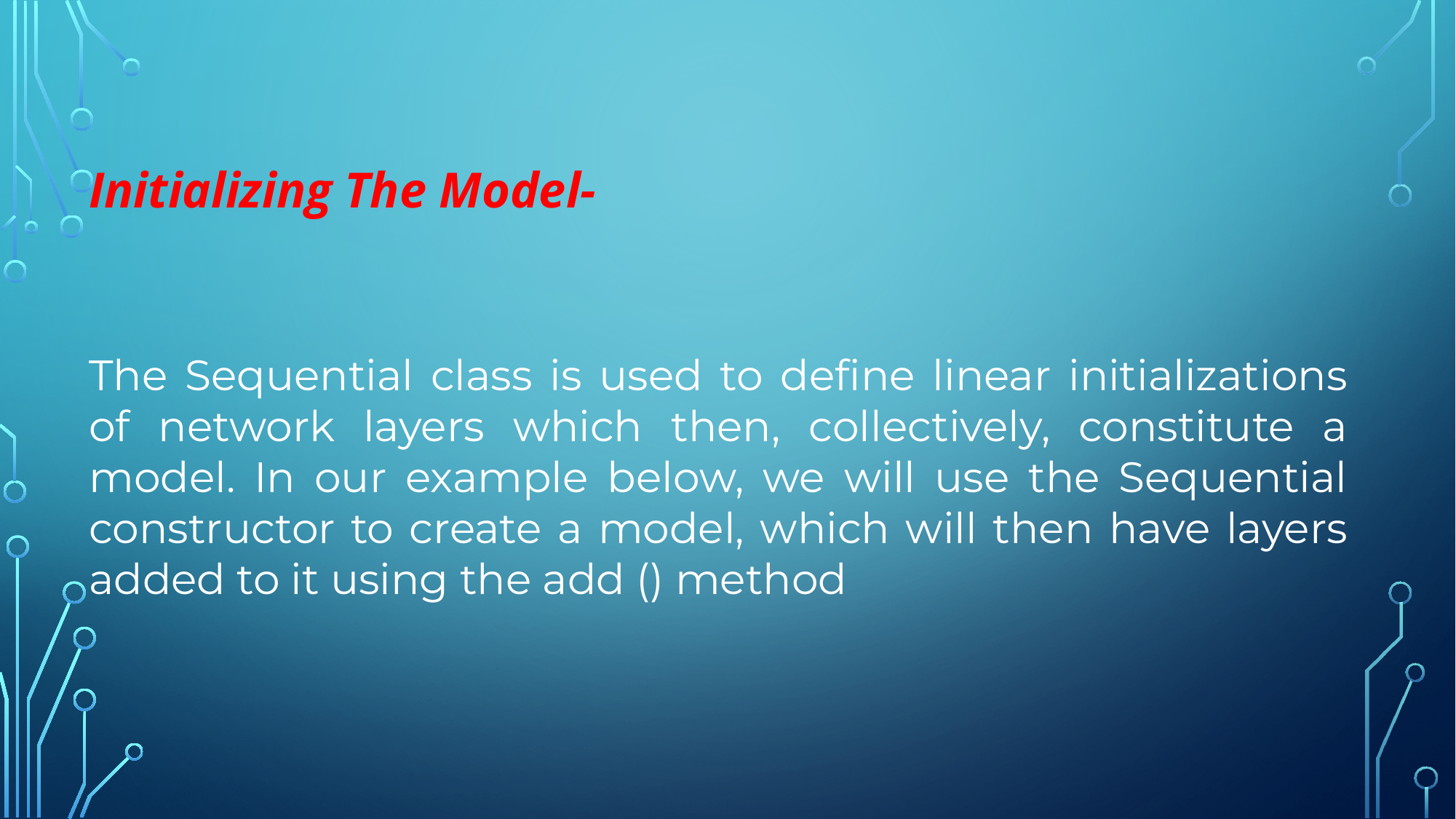

Initializing The Model-

The Sequential class is used to define linear initializations of network layers which then, collectively, constitute a model. In our example below, we will use the Sequential constructor to create a model, which will then have layers added to it using the add () method